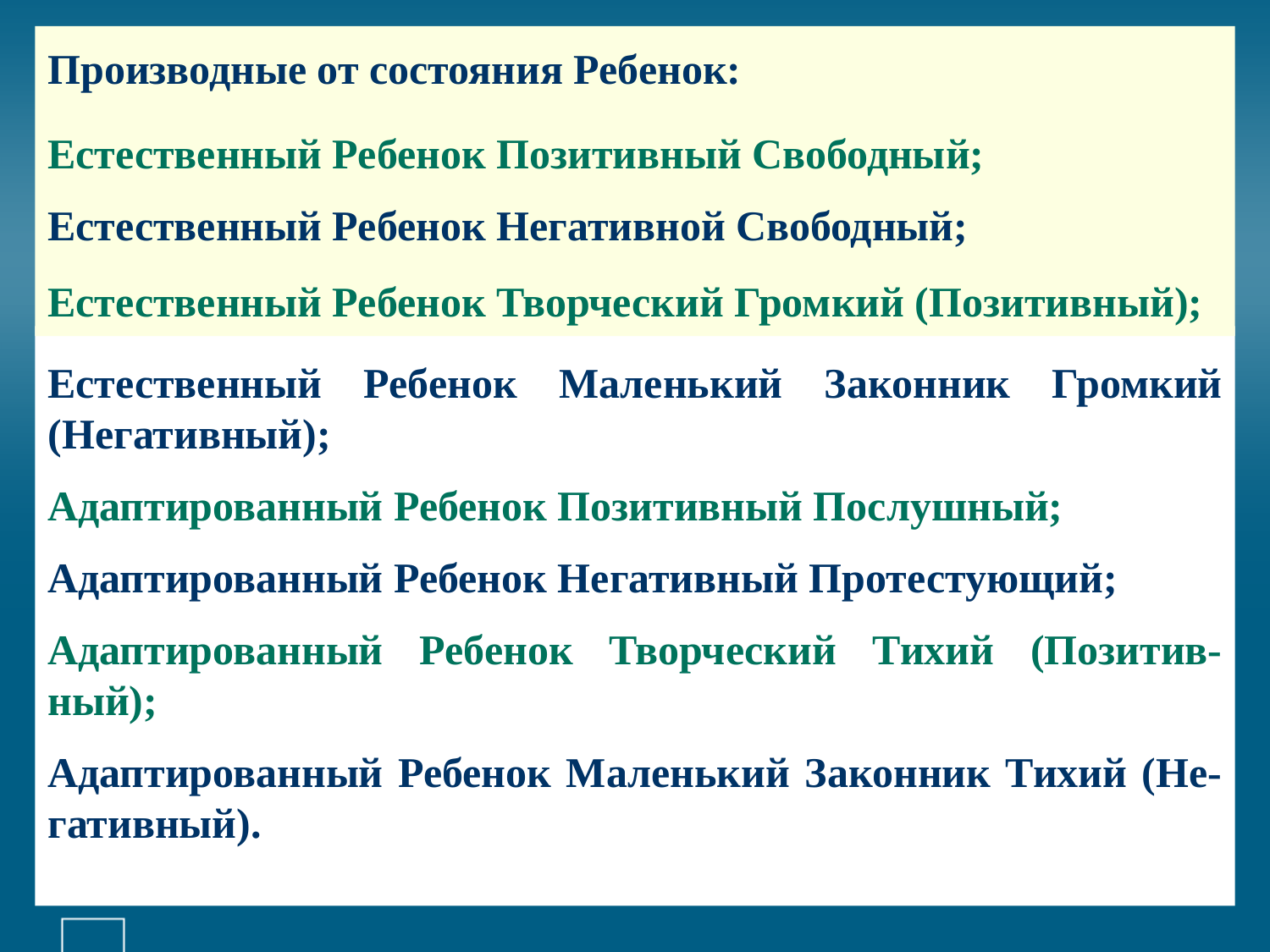

# Производные от состояния Ребенок: Естественный Ребенок Позитивный Свободный; Естественный Ребенок Негативной Свободный; Естественный Ребенок Творческий Громкий (Позитивный);

Естественный Ребенок Маленький Законник Громкий (Негативный);
Адаптированный Ребенок Позитивный Послушный;
Адаптированный Ребенок Негативный Протестующий;
Адаптированный Ребенок Творческий Тихий (Позитив-ный);
Адаптированный Ребенок Маленький Законник Тихий (Не-гативный).